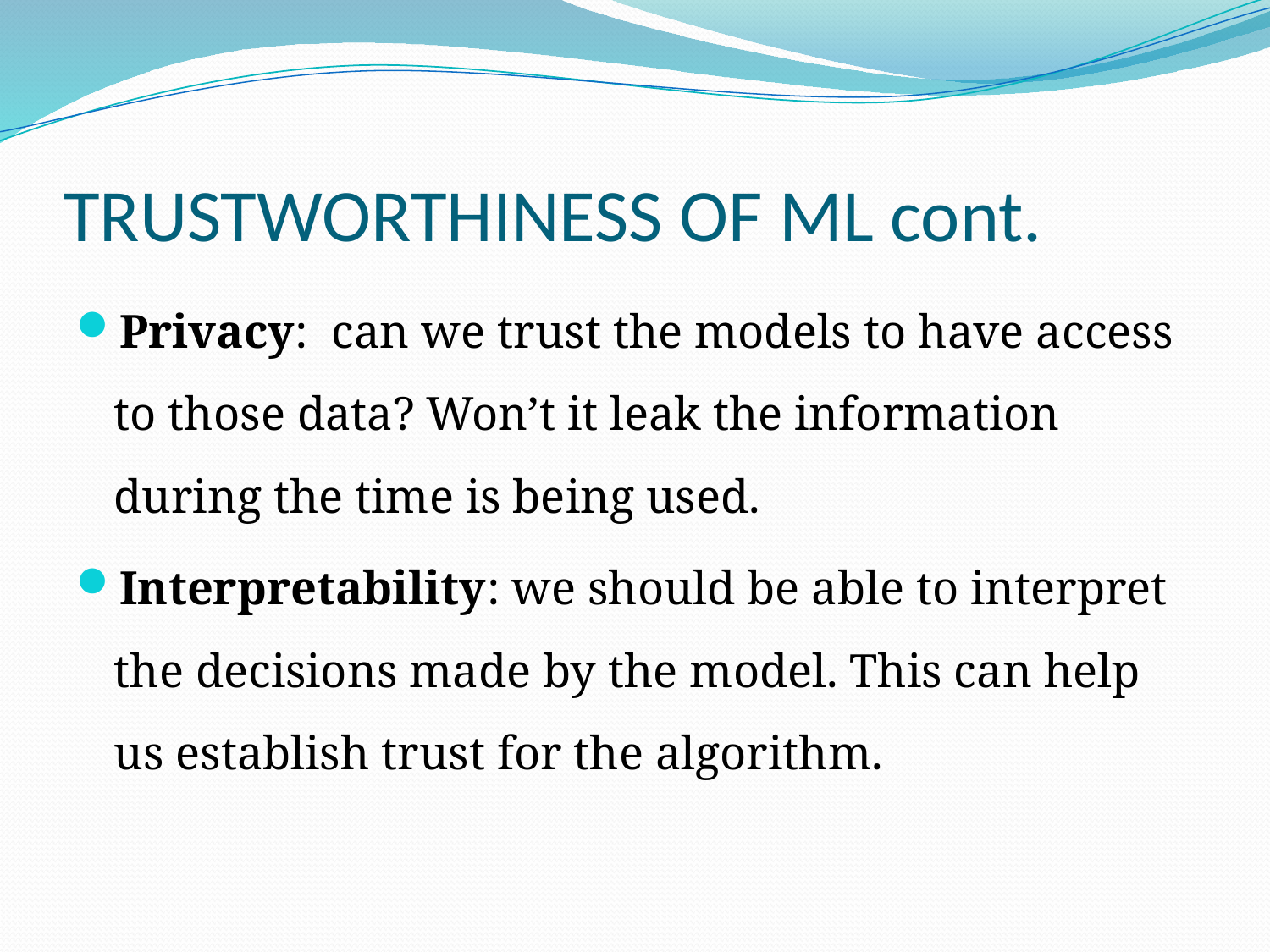

# TRUSTWORTHINESS OF ML cont.
Privacy:  can we trust the models to have access to those data? Won’t it leak the information during the time is being used.
Interpretability: we should be able to interpret the decisions made by the model. This can help us establish trust for the algorithm.